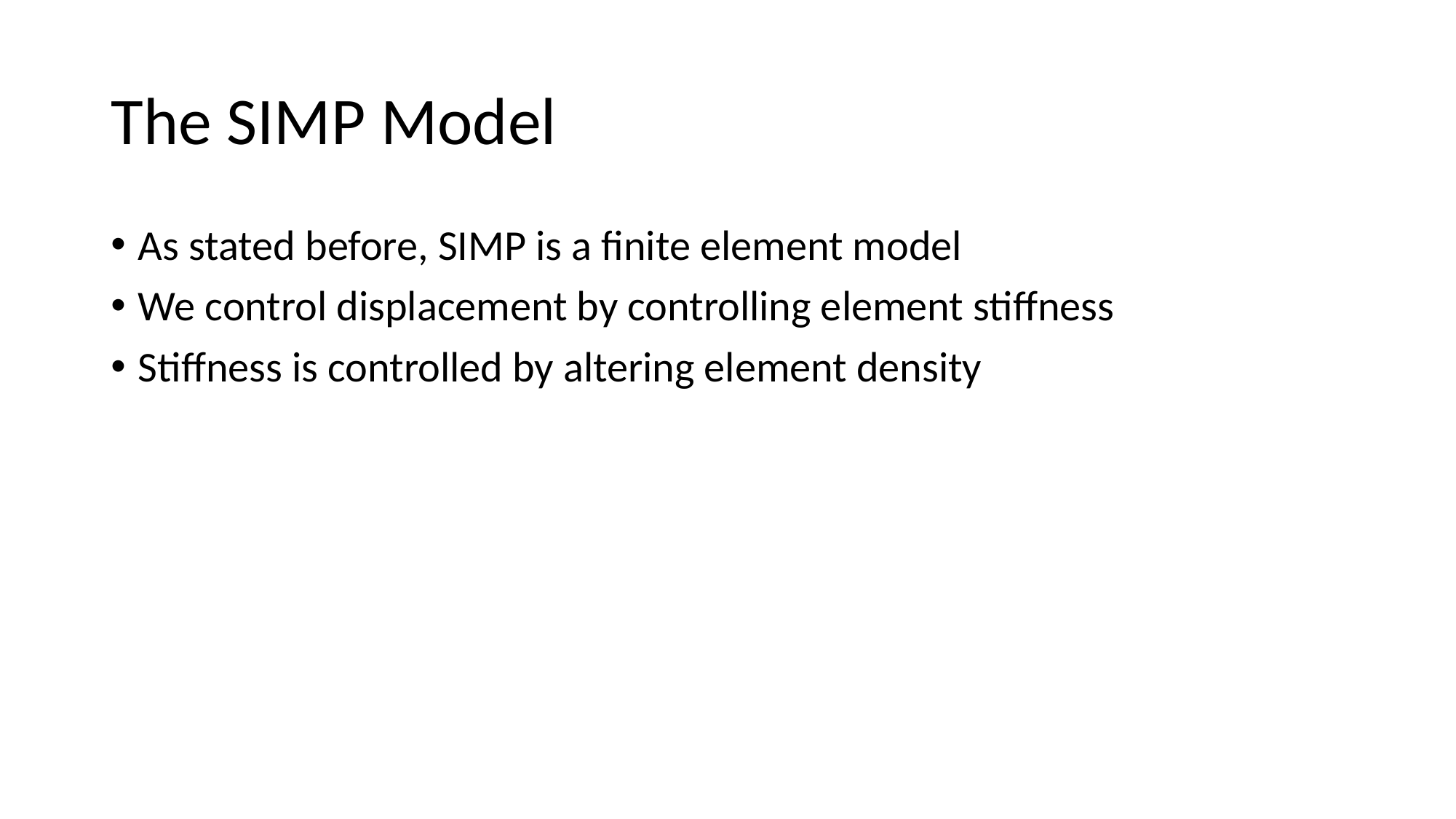

# The SIMP Model
As stated before, SIMP is a finite element model
We control displacement by controlling element stiffness
Stiffness is controlled by altering element density